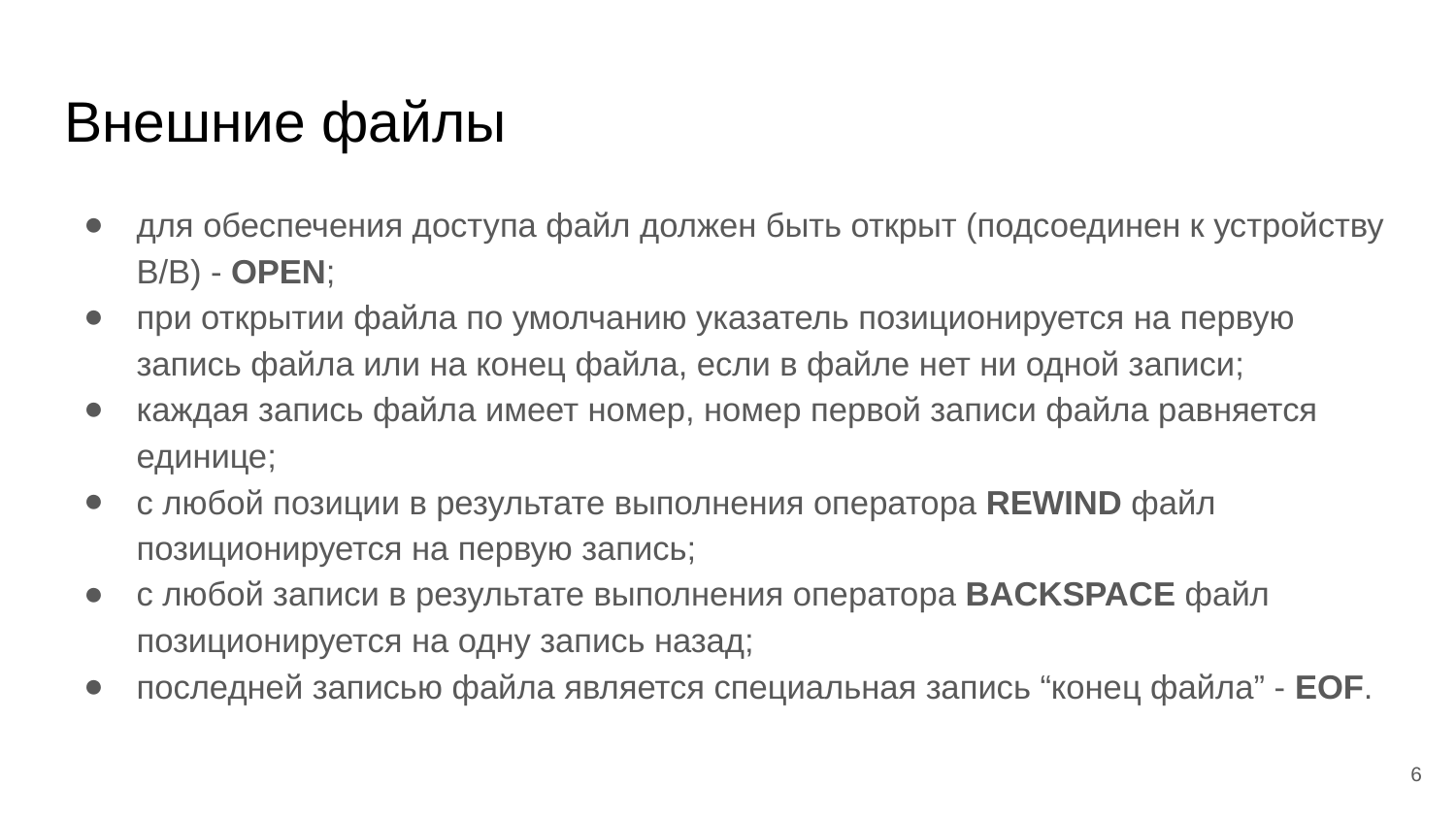

# Внешние файлы
для обеспечения доступа файл должен быть открыт (подсоединен к устройству В/В) - OPEN;
при открытии файла по умолчанию указатель позиционируется на первую запись файла или на конец файла, если в файле нет ни одной записи;
каждая запись файла имеет номер, номер первой записи файла равняется единице;
с любой позиции в результате выполнения оператора REWIND файл позиционируется на первую запись;
с любой записи в результате выполнения оператора BACKSPACE файл позиционируется на одну запись назад;
последней записью файла является специальная запись “конец файла” - EOF.
6